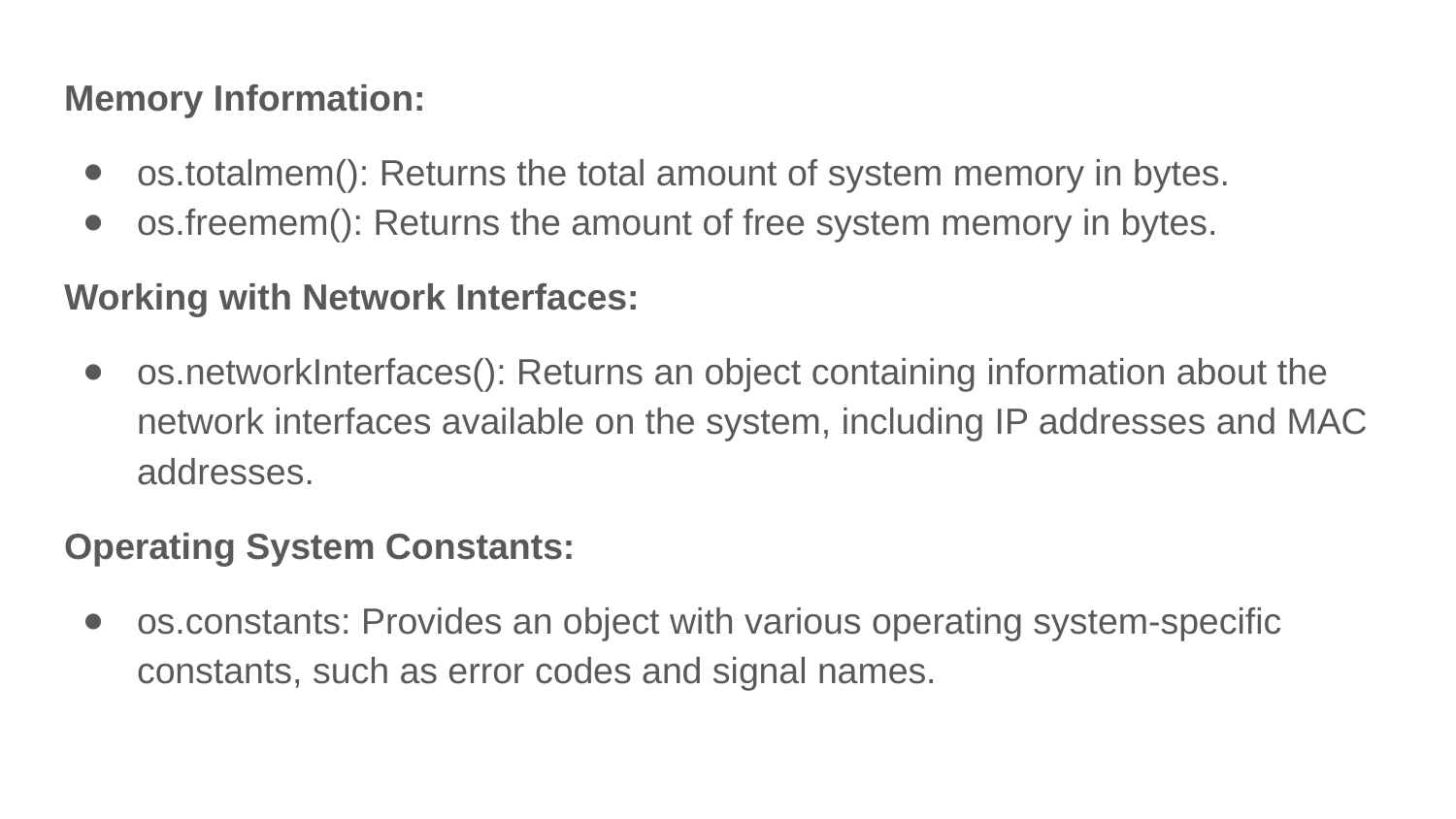

Memory Information:
os.totalmem(): Returns the total amount of system memory in bytes.
os.freemem(): Returns the amount of free system memory in bytes.
Working with Network Interfaces:
os.networkInterfaces(): Returns an object containing information about the network interfaces available on the system, including IP addresses and MAC addresses.
Operating System Constants:
os.constants: Provides an object with various operating system-specific constants, such as error codes and signal names.